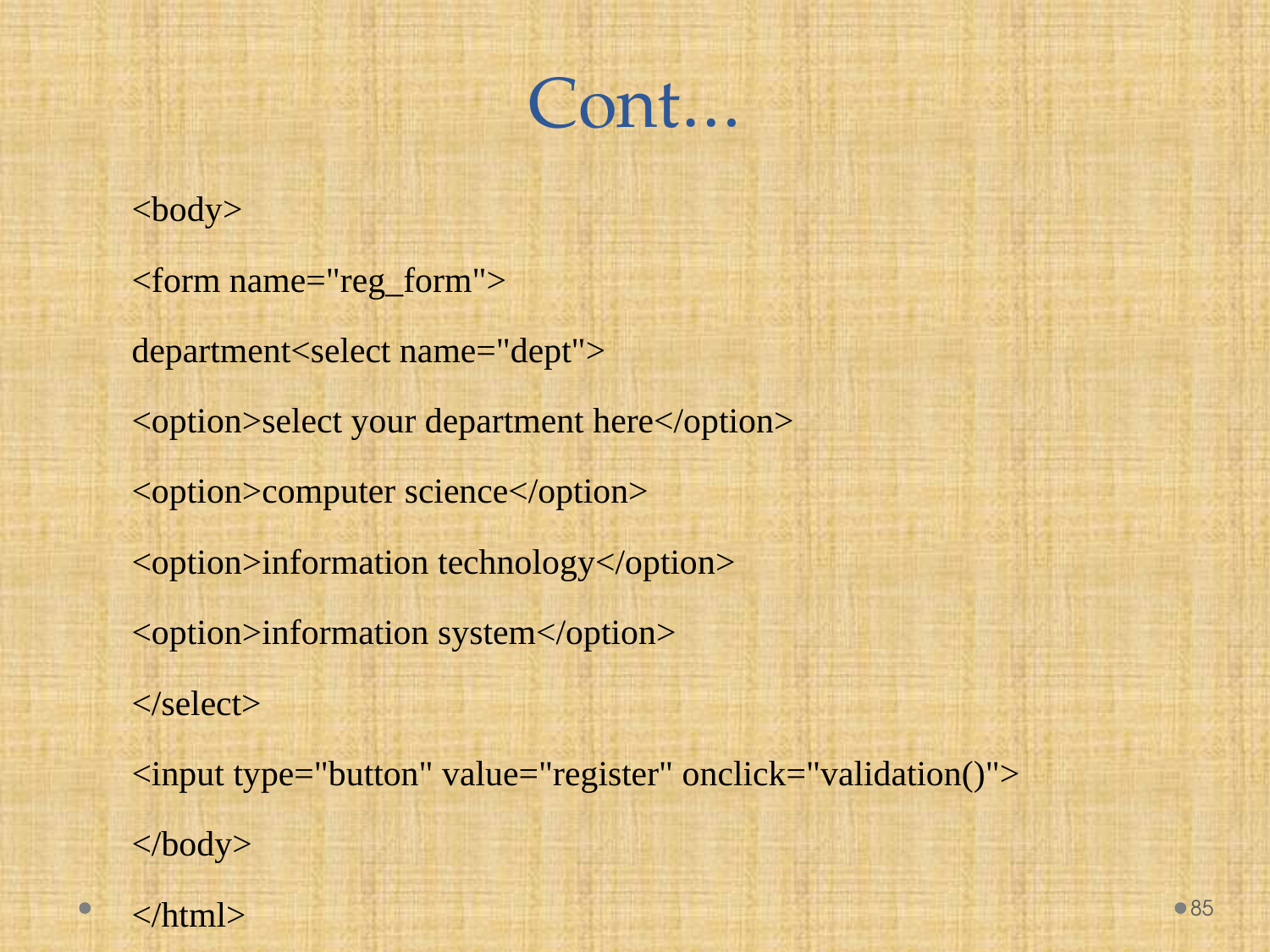

# Cont…
<body>
<form name="reg_form">
department<select name="dept">
<option>select your department here</option>
<option>computer science</option>
<option>information technology</option>
<option>information system</option>
</select>
<input type="button" value="register" onclick="validation()">
</body>
</html>

85